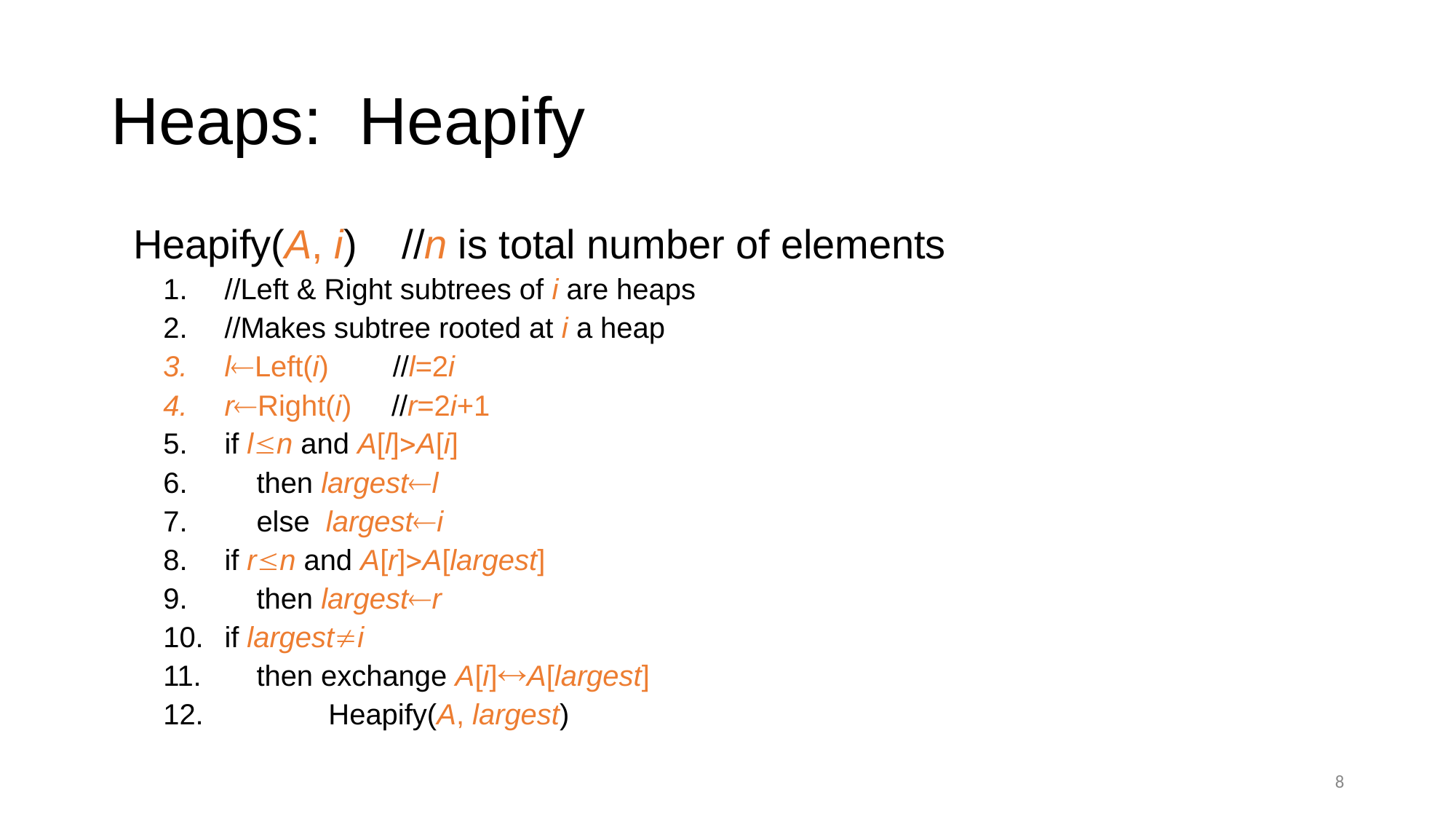

# Heaps:  Heapify
  Heapify(A, i)    //n is total number of elements
//Left & Right subtrees of i are heaps
//Makes subtree rooted at i a heap
l←Left(i)        //l=2i
r←Right(i)     //r=2i+1
if l≤n and A[l]>A[i]
    then largest←l
    else  largest←i
if r≤n and A[r]>A[largest]
    then largest←r
if largest≠i
    then exchange A[i]↔A[largest]
             Heapify(A, largest)
8